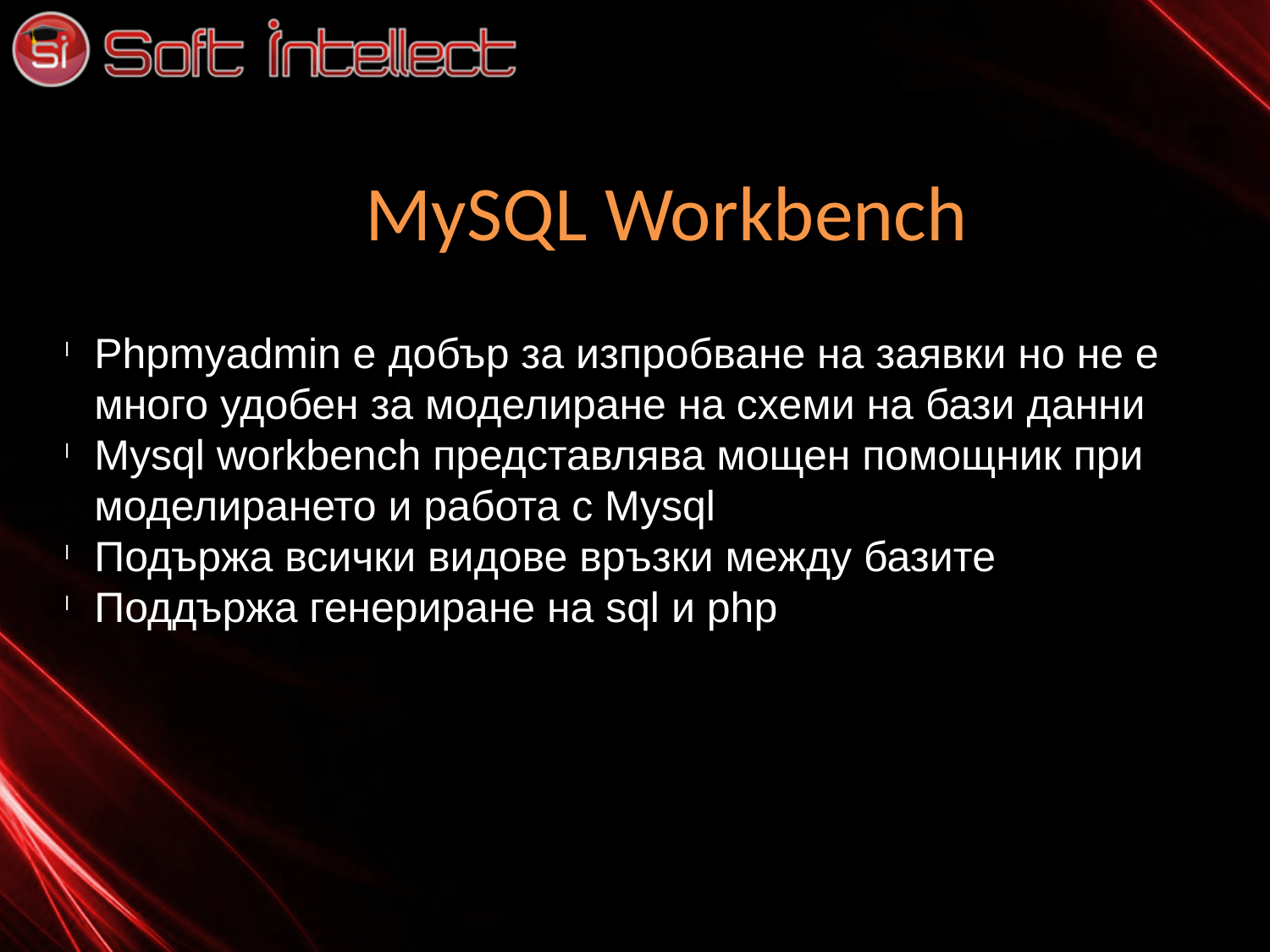

MySQL Workbench
Phpmyadmin е добър за изпробване на заявки но не е много удобен за моделиране на схеми на бази данни
Mysql workbench представлява мощен помощник при моделирането и работа с Mysql
Подържа всички видове връзки между базите
Поддържа генериране на sql и php